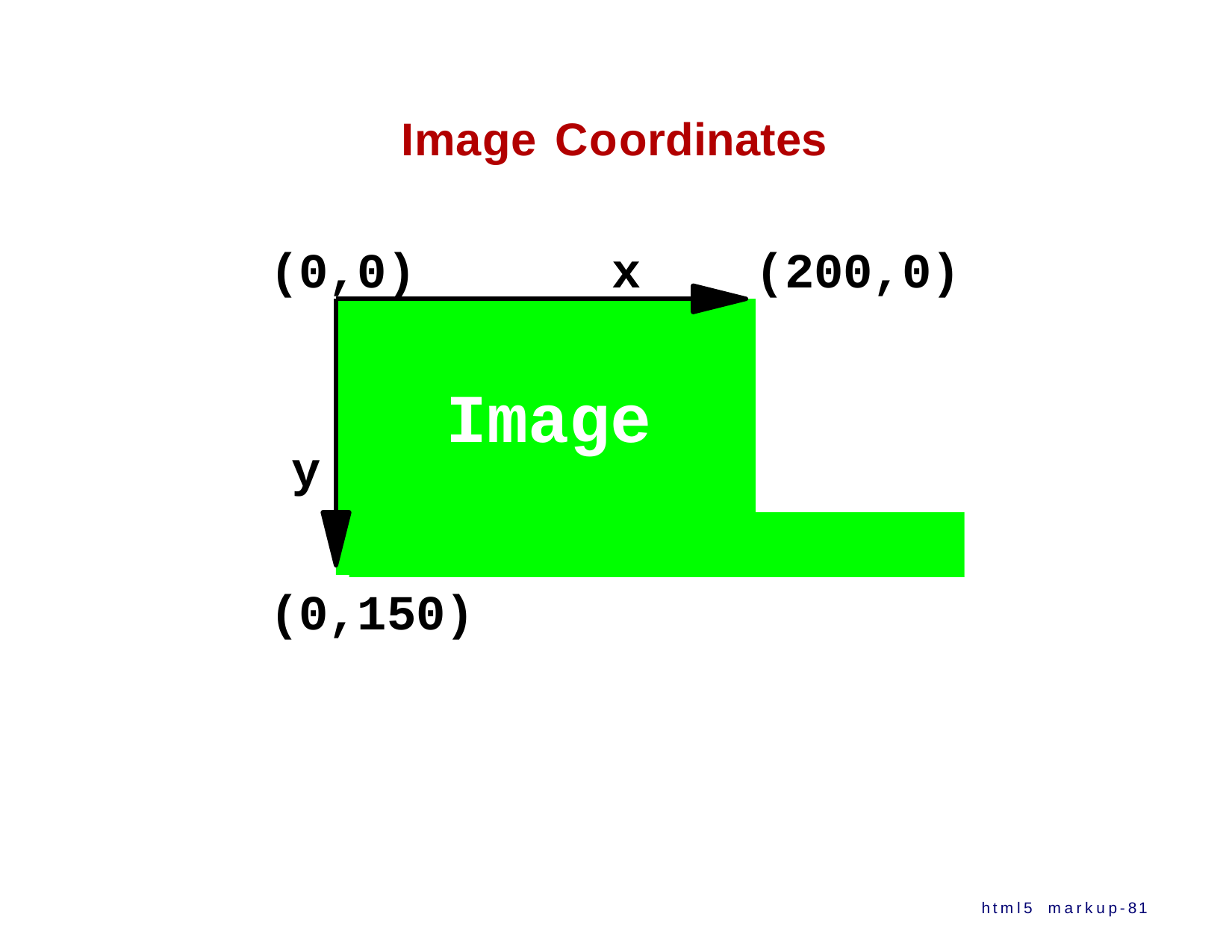

Image Coordinates
(0,0)
x
(200,0)

Image
y

(0,150)
html5  markup-81